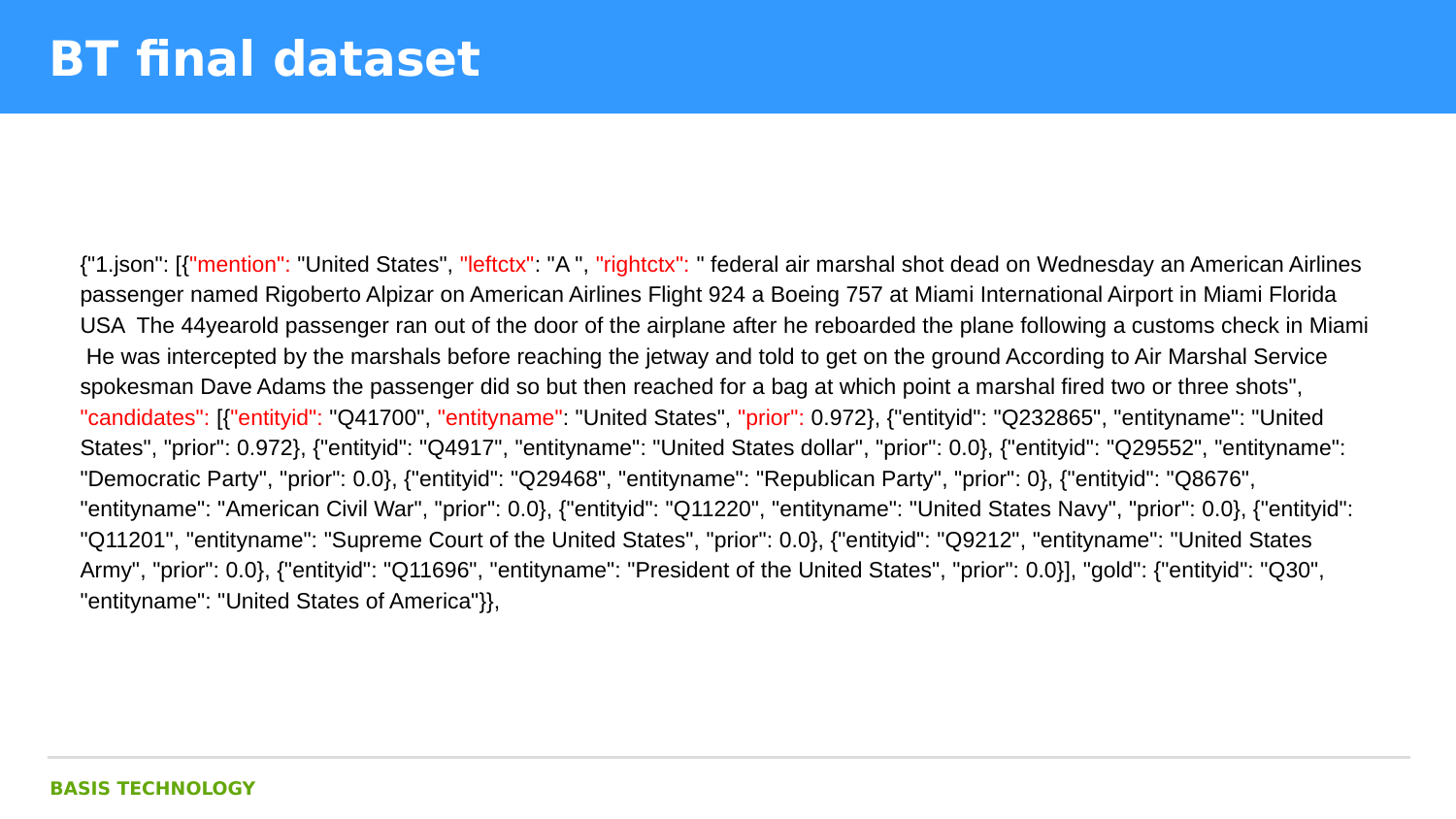

# BT final dataset

{"1.json": [{"mention": "United States", "leftctx": "A ", "rightctx": " federal air marshal shot dead on Wednesday an American Airlines passenger named Rigoberto Alpizar on American Airlines Flight 924 a Boeing 757 at Miami International Airport in Miami Florida USA  The 44yearold passenger ran out of the door of the airplane after he reboarded the plane following a customs check in Miami  He was intercepted by the marshals before reaching the jetway and told to get on the ground According to Air Marshal Service spokesman Dave Adams the passenger did so but then reached for a bag at which point a marshal fired two or three shots", "candidates": [{"entityid": "Q41700", "entityname": "United States", "prior": 0.972}, {"entityid": "Q232865", "entityname": "United States", "prior": 0.972}, {"entityid": "Q4917", "entityname": "United States dollar", "prior": 0.0}, {"entityid": "Q29552", "entityname": "Democratic Party", "prior": 0.0}, {"entityid": "Q29468", "entityname": "Republican Party", "prior": 0}, {"entityid": "Q8676", "entityname": "American Civil War", "prior": 0.0}, {"entityid": "Q11220", "entityname": "United States Navy", "prior": 0.0}, {"entityid": "Q11201", "entityname": "Supreme Court of the United States", "prior": 0.0}, {"entityid": "Q9212", "entityname": "United States Army", "prior": 0.0}, {"entityid": "Q11696", "entityname": "President of the United States", "prior": 0.0}], "gold": {"entityid": "Q30", "entityname": "United States of America"}},

BASIS TECHNOLOGY